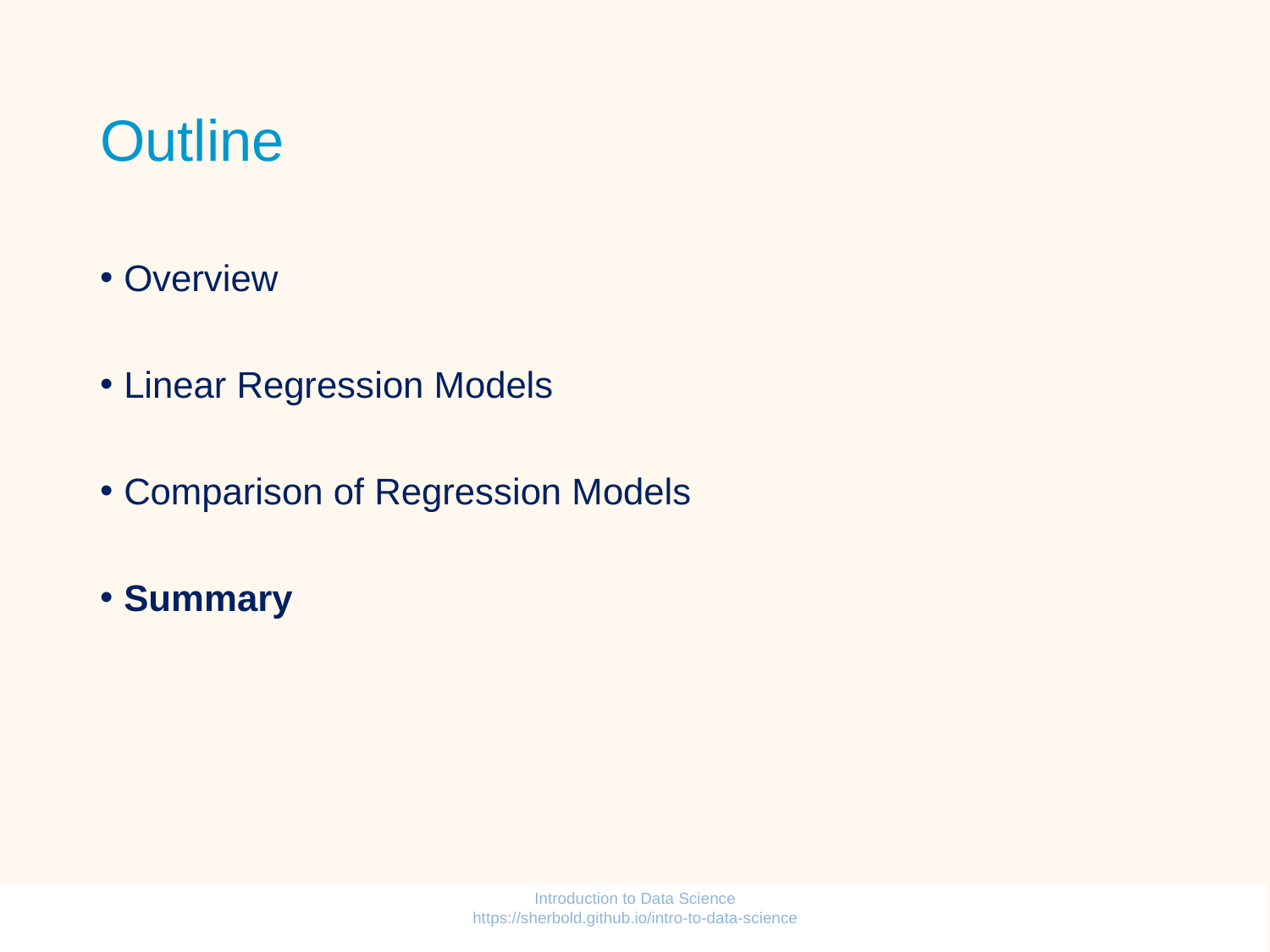

# Outline
Overview

Linear Regression Models

Comparison of Regression Models

Summary

Introduction to Data Science https://sherbold.github.io/intro-to-data-science